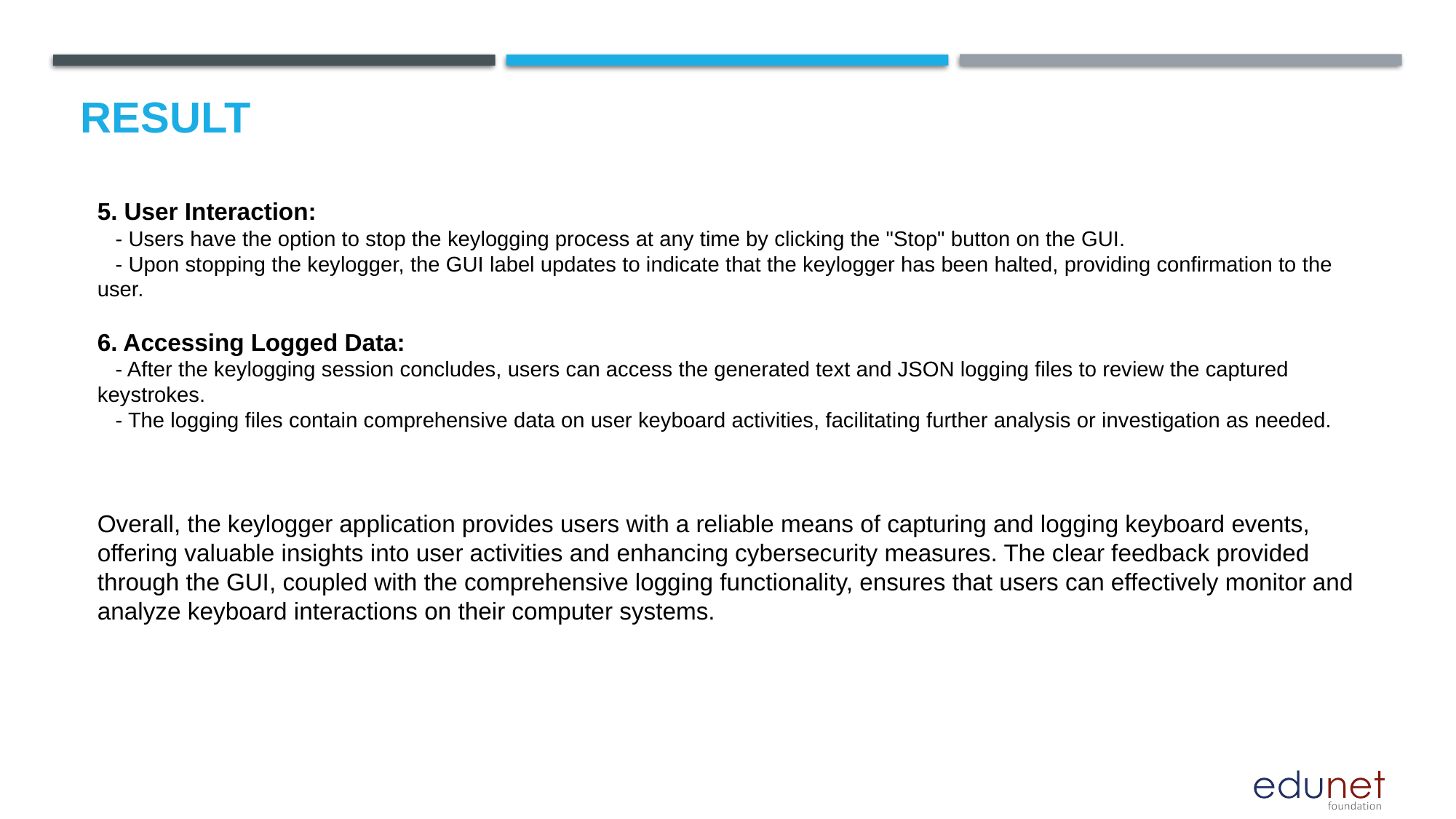

# Result

5. User Interaction:
   - Users have the option to stop the keylogging process at any time by clicking the "Stop" button on the GUI.
   - Upon stopping the keylogger, the GUI label updates to indicate that the keylogger has been halted, providing confirmation to the user.

6. Accessing Logged Data:
   - After the keylogging session concludes, users can access the generated text and JSON logging files to review the captured keystrokes.
   - The logging files contain comprehensive data on user keyboard activities, facilitating further analysis or investigation as needed.

Overall, the keylogger application provides users with a reliable means of capturing and logging keyboard events, offering valuable insights into user activities and enhancing cybersecurity measures. The clear feedback provided through the GUI, coupled with the comprehensive logging functionality, ensures that users can effectively monitor and analyze keyboard interactions on their computer systems.